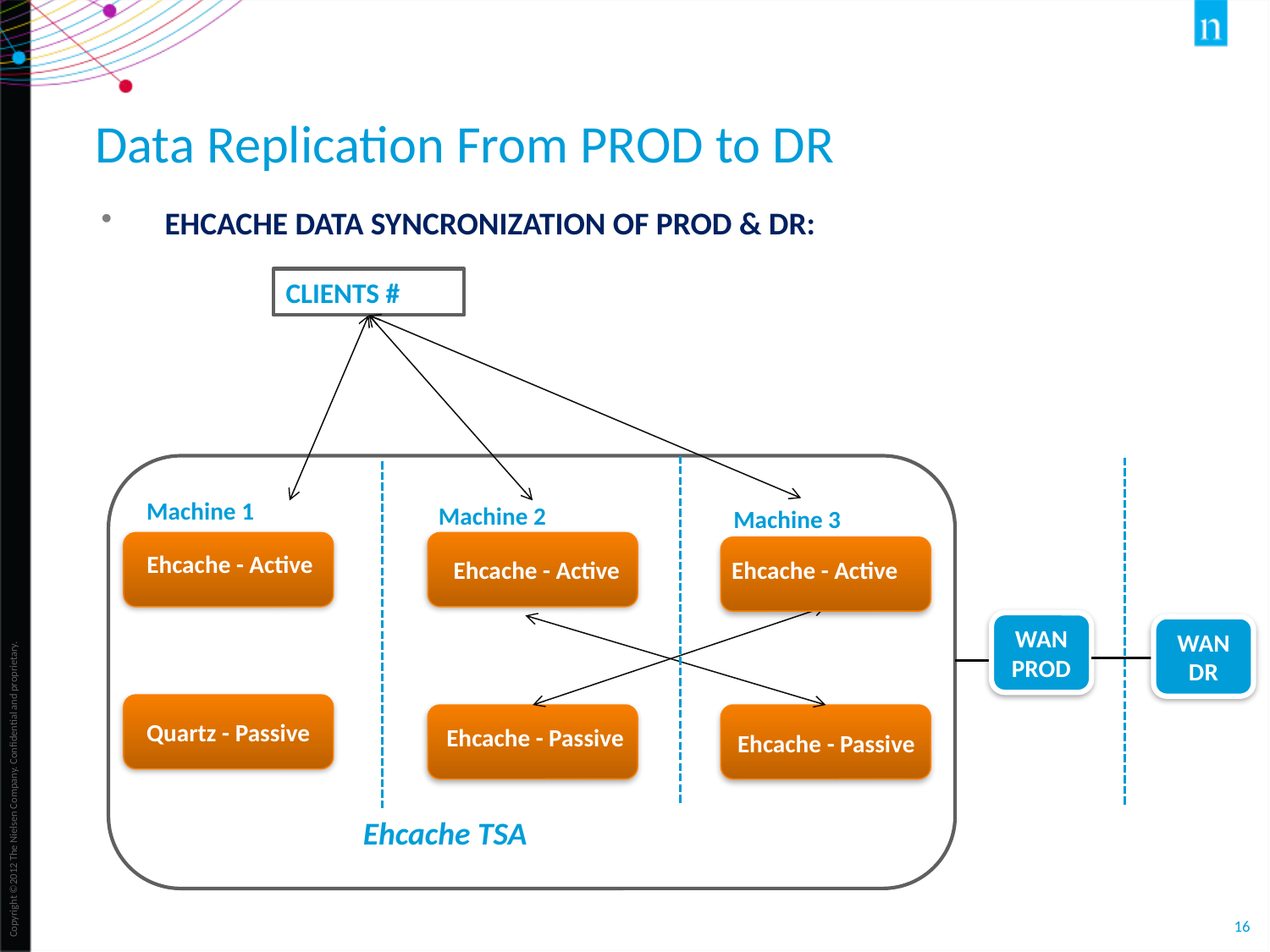

# Data Replication From PROD to DR
EHCACHE DATA SYNCRONIZATION OF PROD & DR:
CLIENTS #

Machine 1
Machine 2
Machine 3

Ehcache - Active
Ehcache - Active
Ehcache - Active
Ehcache - Active
Ehcache - Active
Ehcache - Active
WAN PROD
WAN DR
Quartz - Passive

Quartz - Passive
Ehcache - Passive
Ehcache - Passive
Ehcache TSA